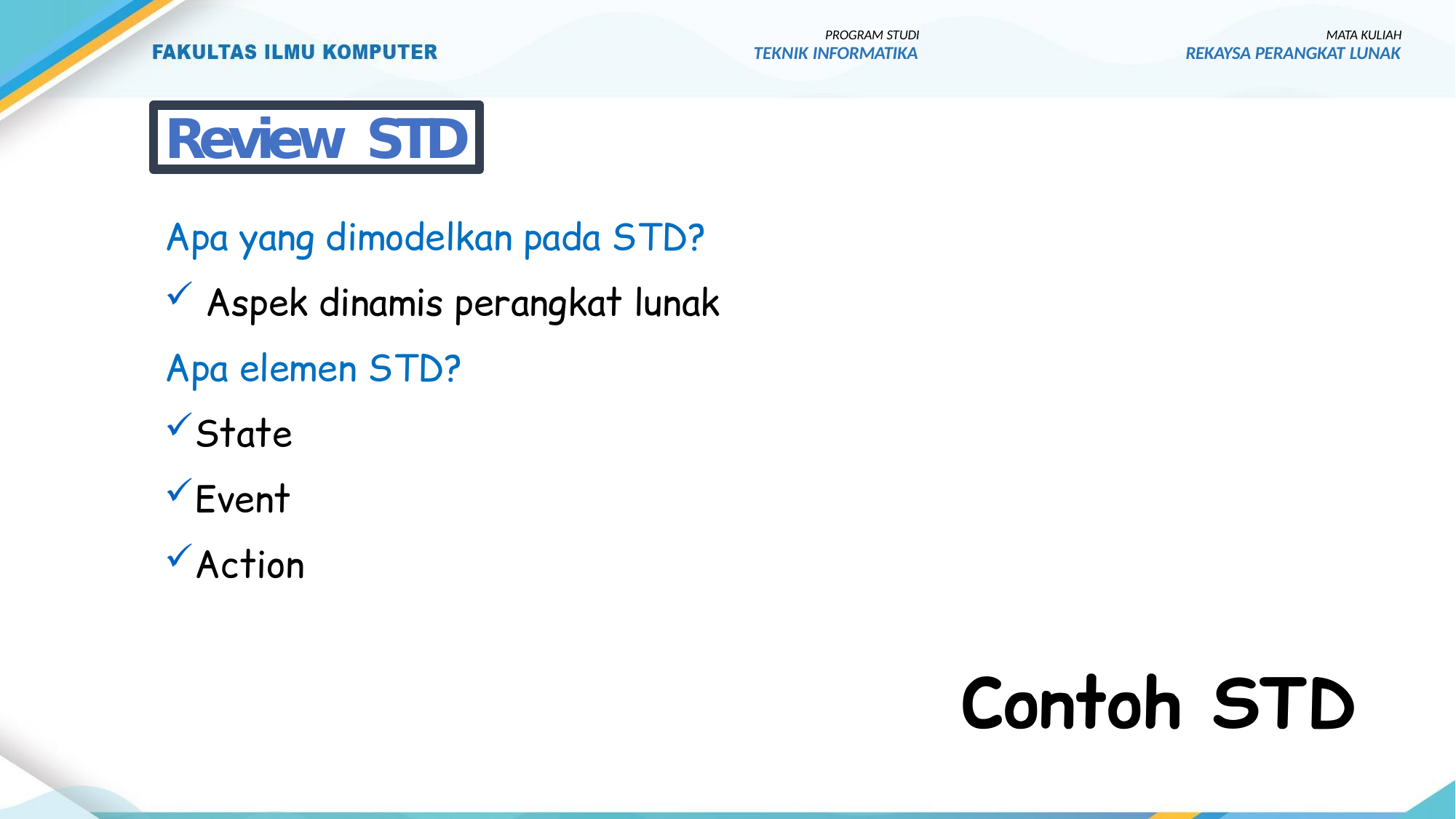

PROGRAM STUDI
TEKNIK INFORMATIKA
MATA KULIAH
REKAYSA PERANGKAT LUNAK
Review STD
Apa yang dimodelkan pada STD?
Aspek dinamis perangkat lunak
Apa elemen STD?
State
Event
Action
Contoh STD